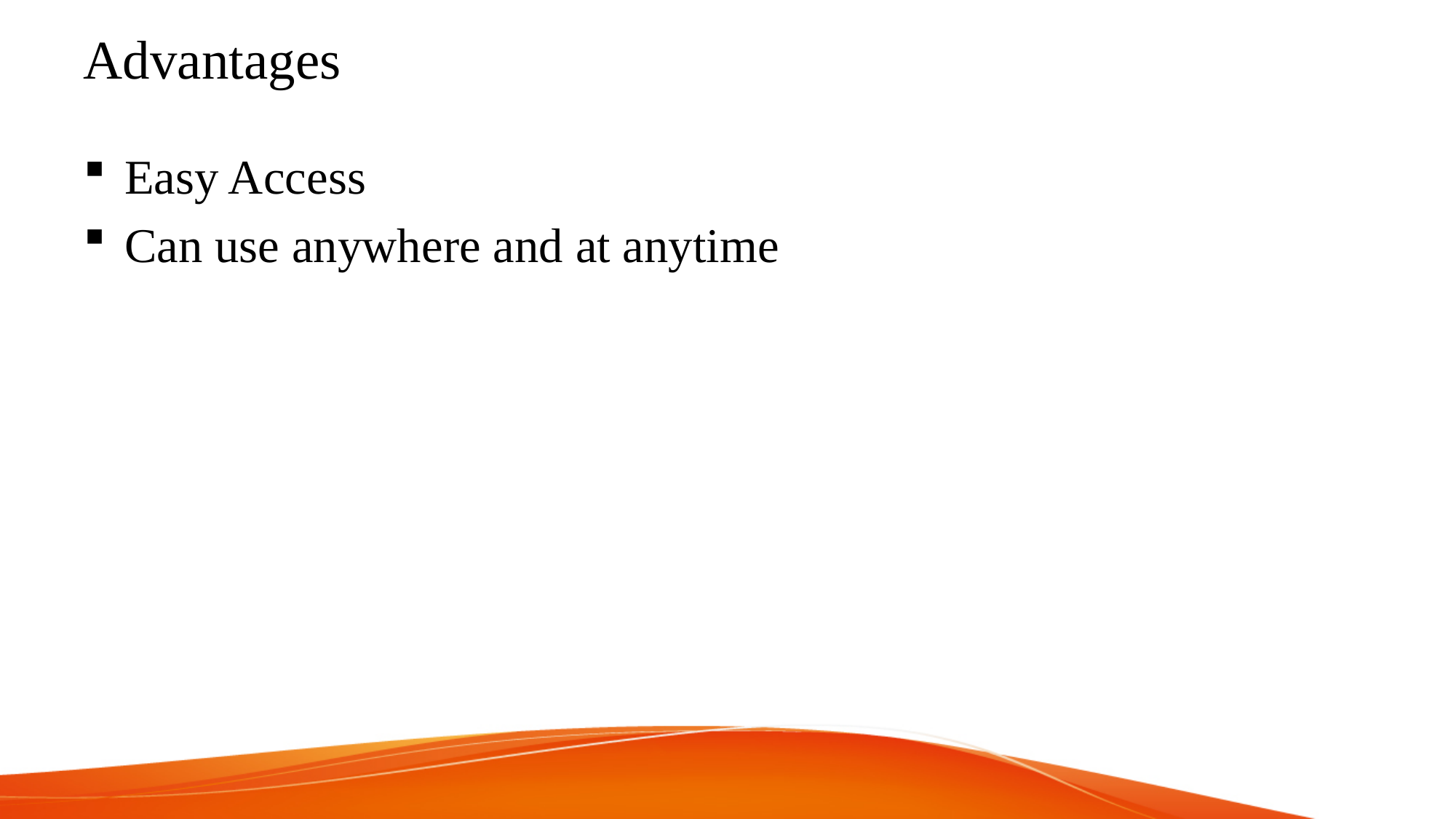

# Advantages
Easy Access
Can use anywhere and at anytime